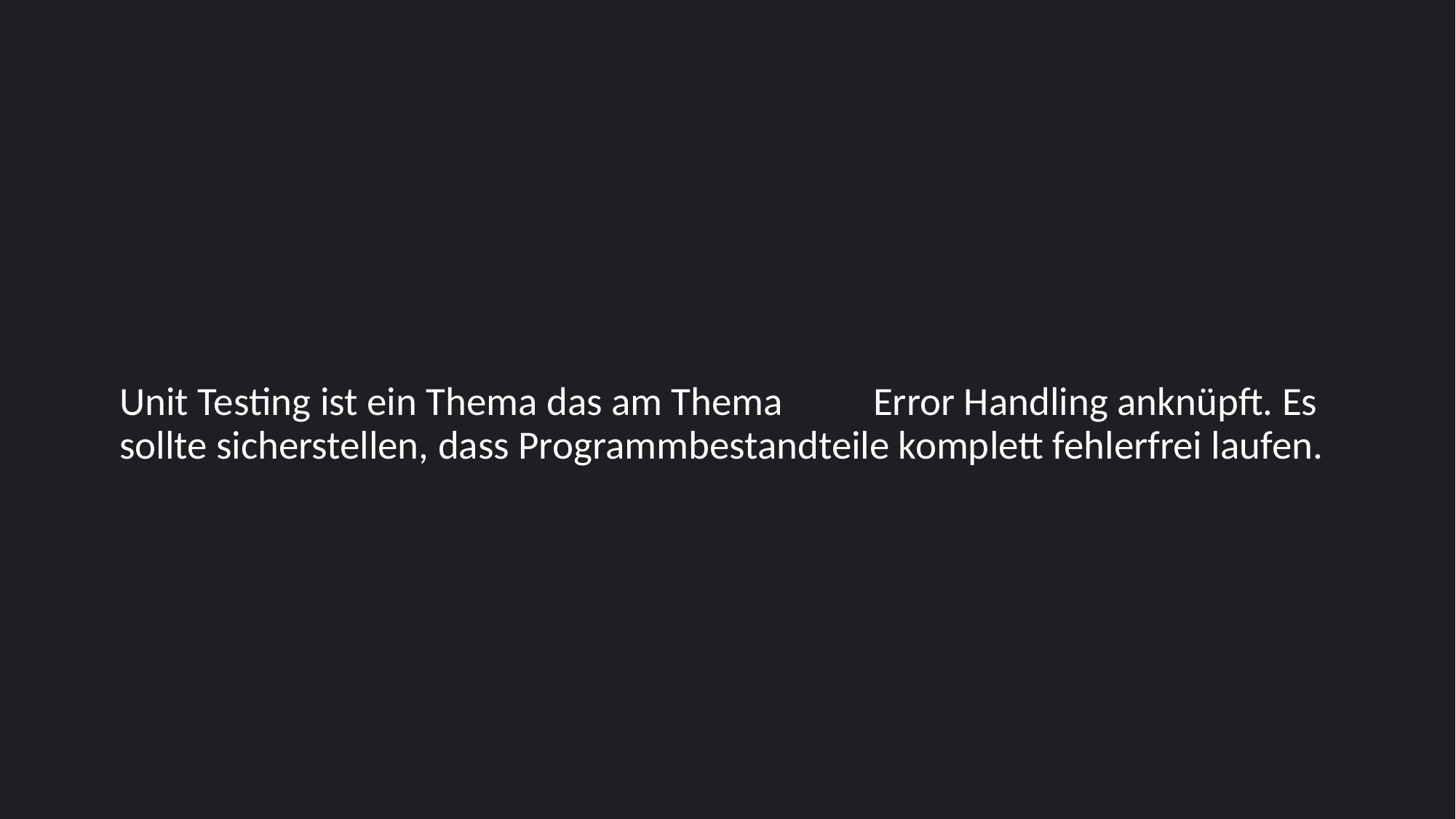

# Unit Testing ist ein Thema das am Thema          Error Handling anknüpft. Es sollte sicherstellen, dass Programmbestandteile komplett fehlerfrei laufen.